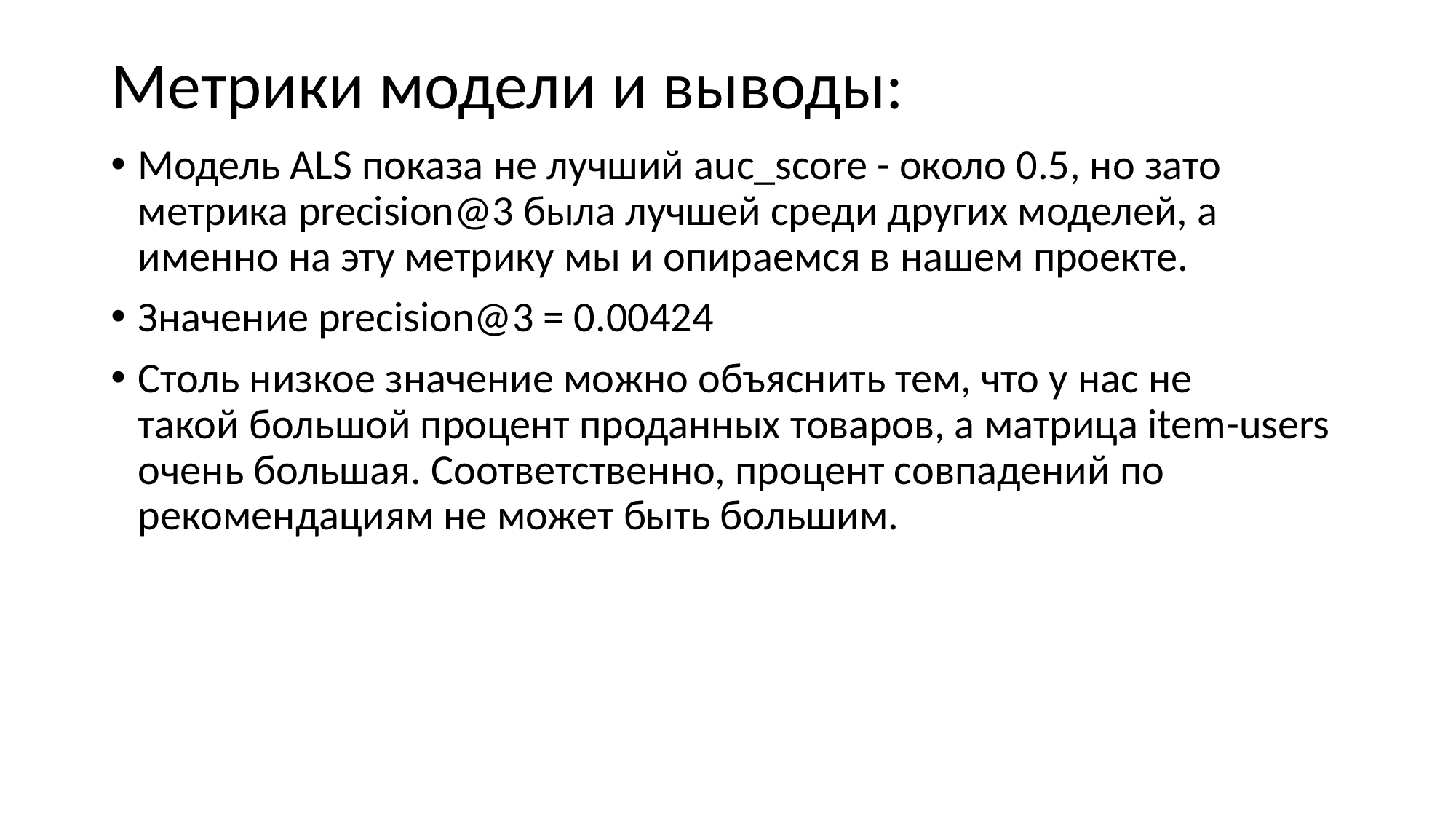

# Метрики модели и выводы:
Модель ALS показа не лучший auc_score - около 0.5, но зато метрика precision@3 была лучшей среди других моделей, а именно на эту метрику мы и опираемся в нашем проекте.
Значение precision@3 = 0.00424
Столь низкое значение можно объяснить тем, что у нас не такой большой процент проданных товаров, а матрица item-users очень большая. Соответственно, процент совпадений по рекомендациям не может быть большим.